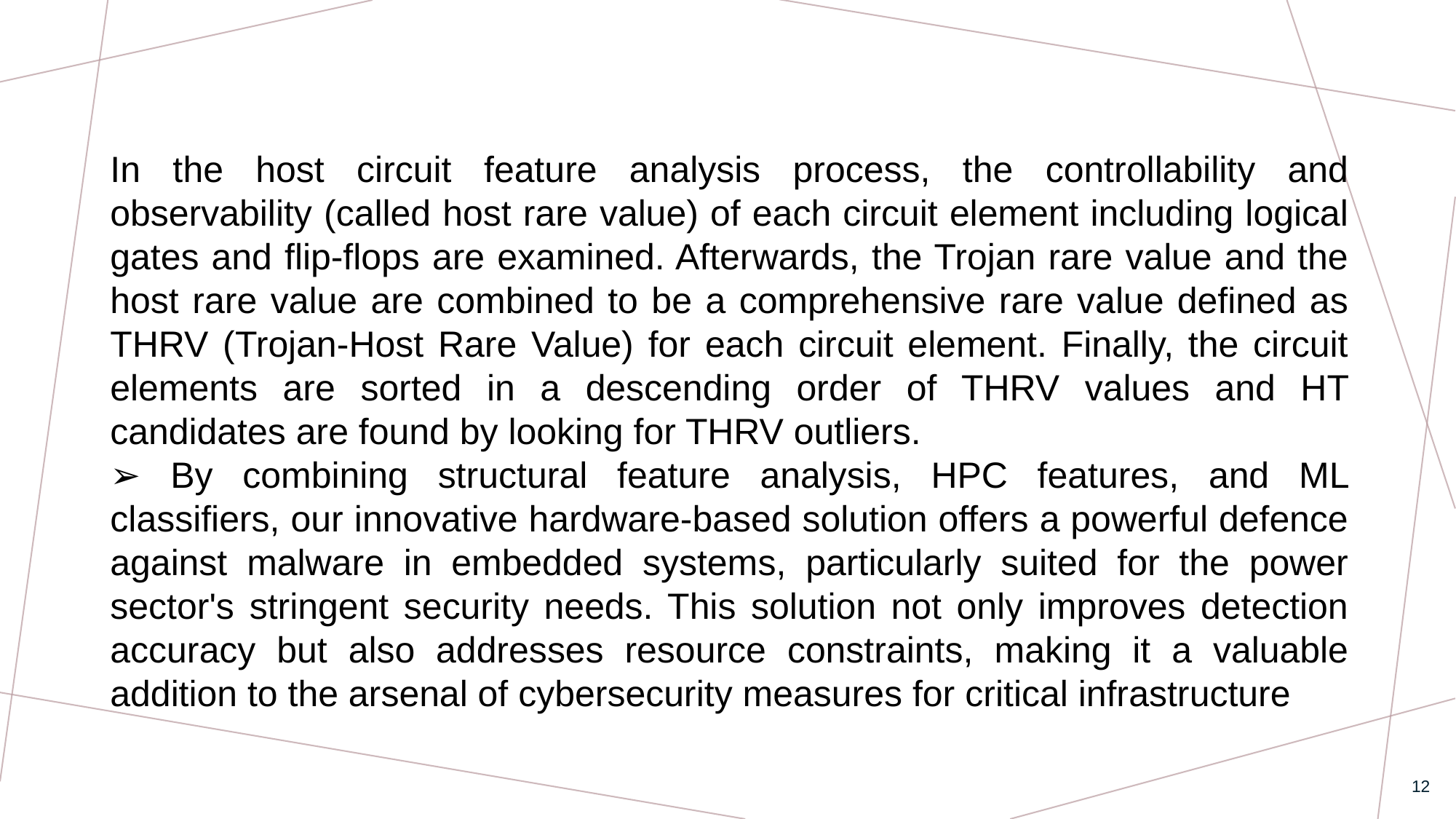

In the host circuit feature analysis process, the controllability and observability (called host rare value) of each circuit element including logical gates and flip-flops are examined. Afterwards, the Trojan rare value and the host rare value are combined to be a comprehensive rare value defined as THRV (Trojan-Host Rare Value) for each circuit element. Finally, the circuit elements are sorted in a descending order of THRV values and HT candidates are found by looking for THRV outliers.
➢ By combining structural feature analysis, HPC features, and ML classifiers, our innovative hardware-based solution offers a powerful defence against malware in embedded systems, particularly suited for the power sector's stringent security needs. This solution not only improves detection accuracy but also addresses resource constraints, making it a valuable addition to the arsenal of cybersecurity measures for critical infrastructure
12